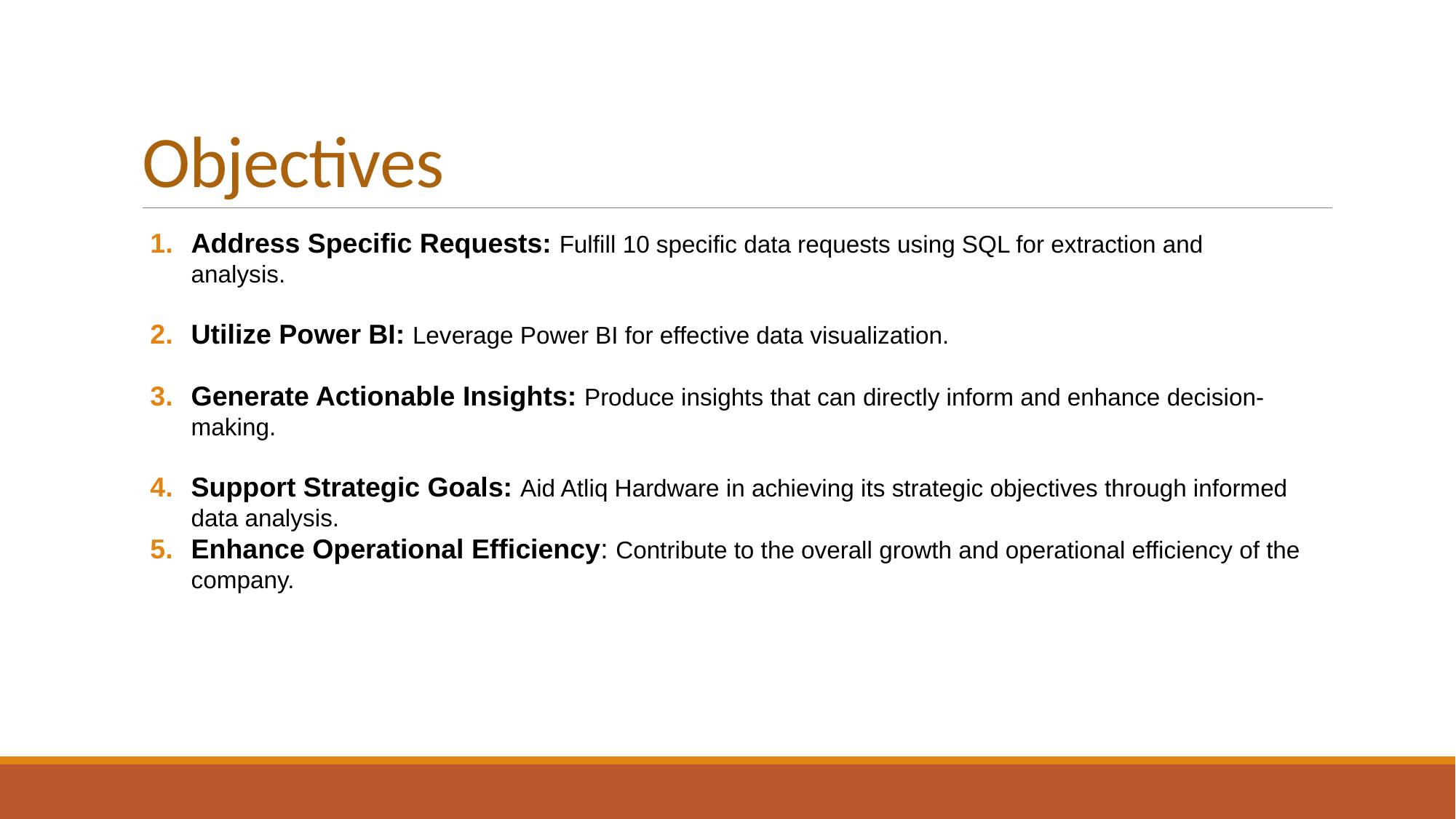

# Objectives
Address Specific Requests: Fulfill 10 specific data requests using SQL for extraction and analysis.

Utilize Power BI: Leverage Power BI for effective data visualization.

Generate Actionable Insights: Produce insights that can directly inform and enhance decision-making.

Support Strategic Goals: Aid Atliq Hardware in achieving its strategic objectives through informed data analysis.
Enhance Operational Efficiency: Contribute to the overall growth and operational efficiency of the company.